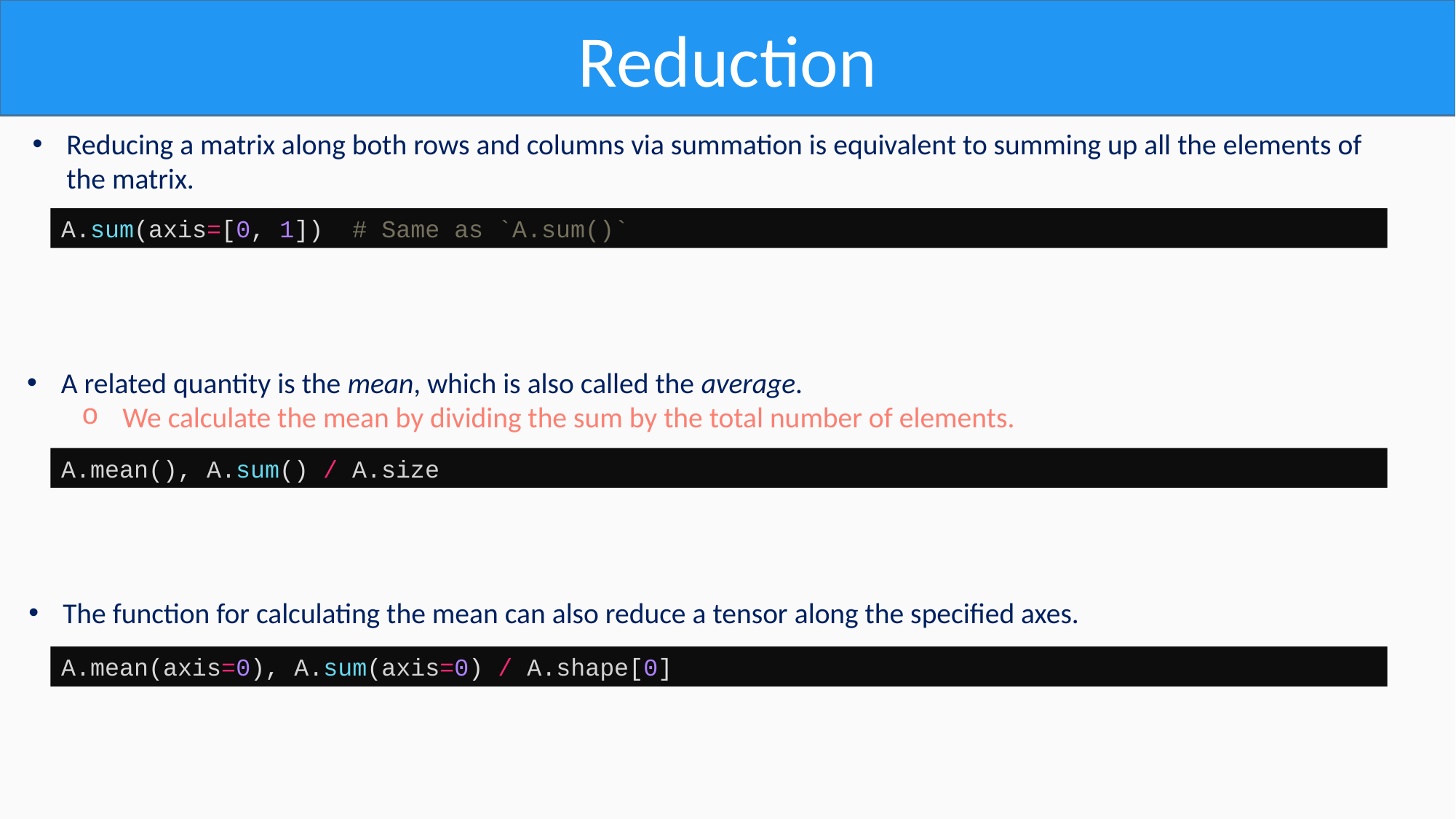

Reduction
Reducing a matrix along both rows and columns via summation is equivalent to summing up all the elements of
the matrix.
A.sum(axis=[0, 1])  # Same as `A.sum()`
A related quantity is the mean, which is also called the average.
We calculate the mean by dividing the sum by the total number of elements.
A.mean(), A.sum() / A.size
The function for calculating the mean can also reduce a tensor along the specified axes.
A.mean(axis=0), A.sum(axis=0) / A.shape[0]